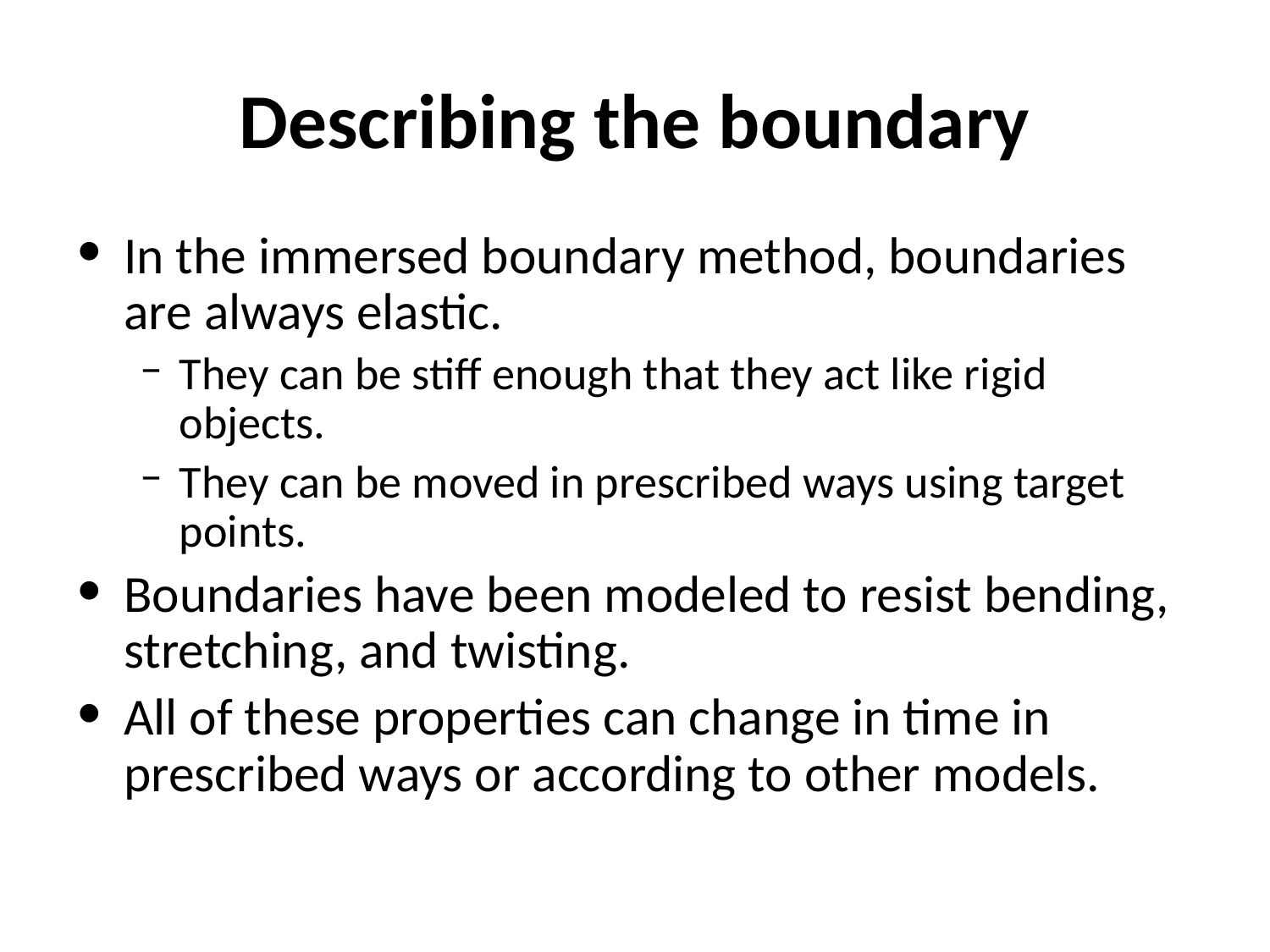

# Describing the boundary
In the immersed boundary method, boundaries are always elastic.
They can be stiff enough that they act like rigid objects.
They can be moved in prescribed ways using target points.
Boundaries have been modeled to resist bending, stretching, and twisting.
All of these properties can change in time in prescribed ways or according to other models.